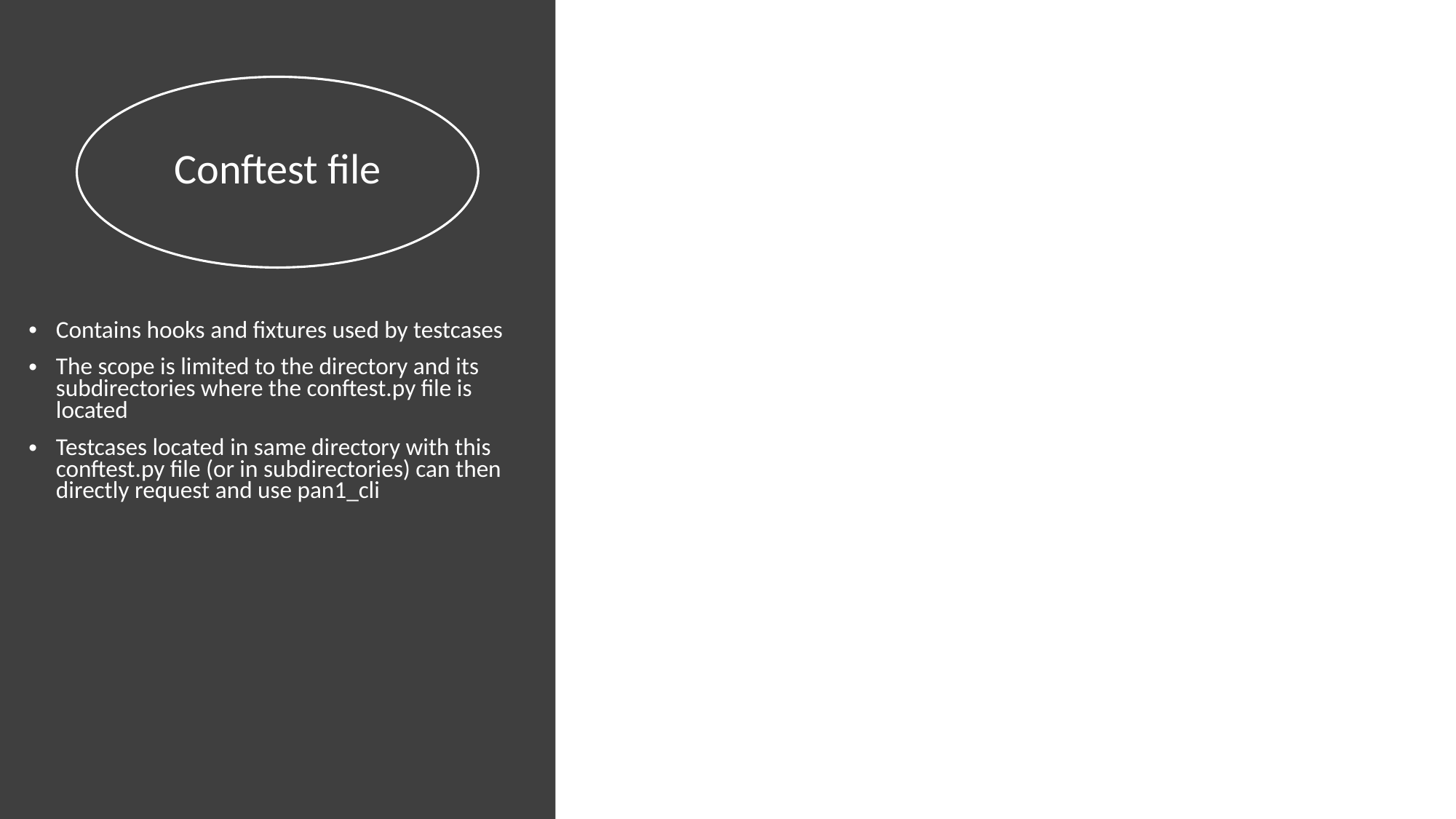

Conftest file
Contains hooks and fixtures used by testcases
The scope is limited to the directory and its subdirectories where the conftest.py file is located
Testcases located in same directory with this conftest.py file (or in subdirectories) can then directly request and use pan1_cli